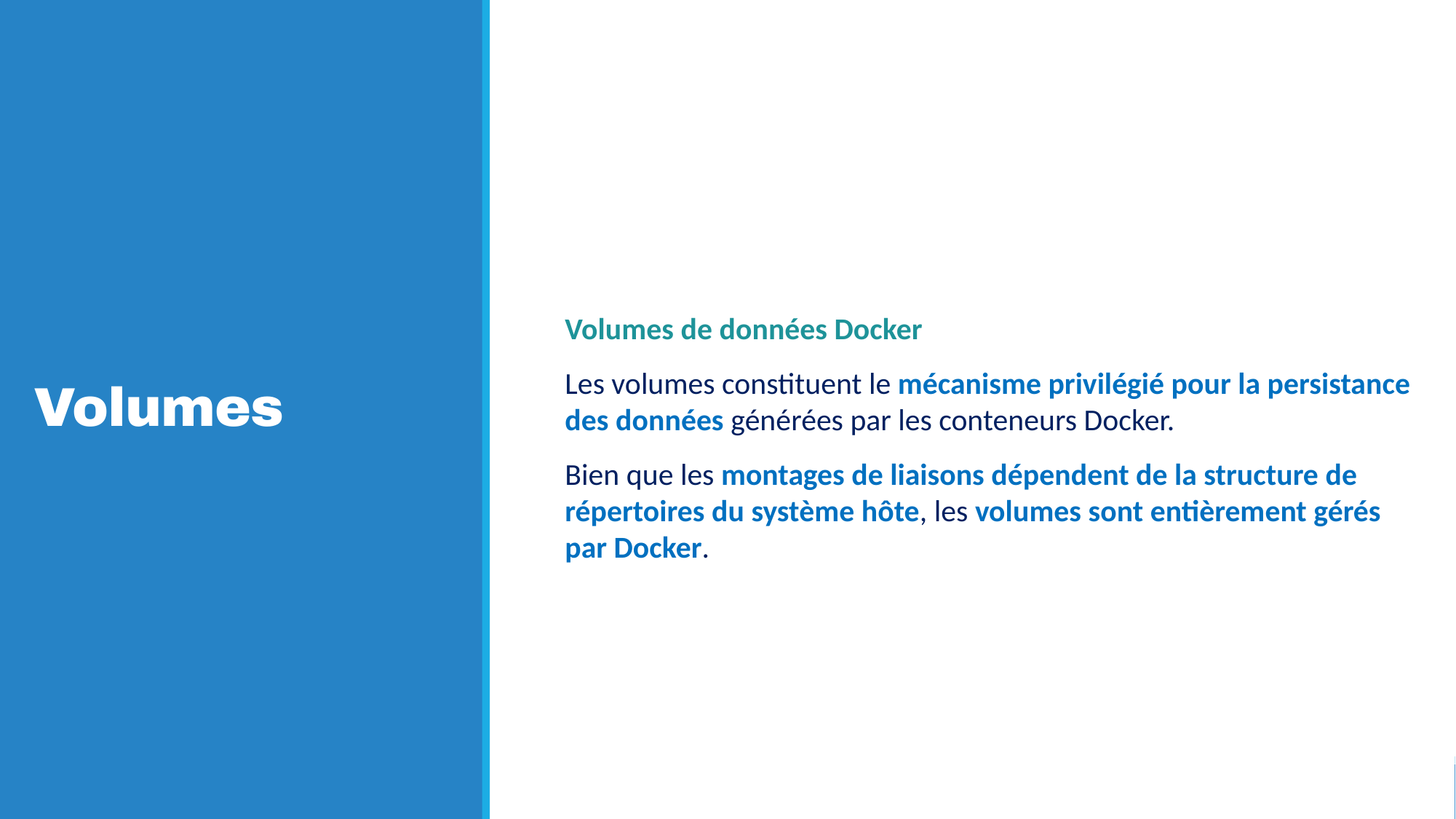

# Volumes

Volumes de données Docker
Les volumes constituent le mécanisme privilégié pour la persistance des données générées par les conteneurs Docker.
Bien que les montages de liaisons dépendent de la structure de répertoires du système hôte, les volumes sont entièrement gérés par Docker.